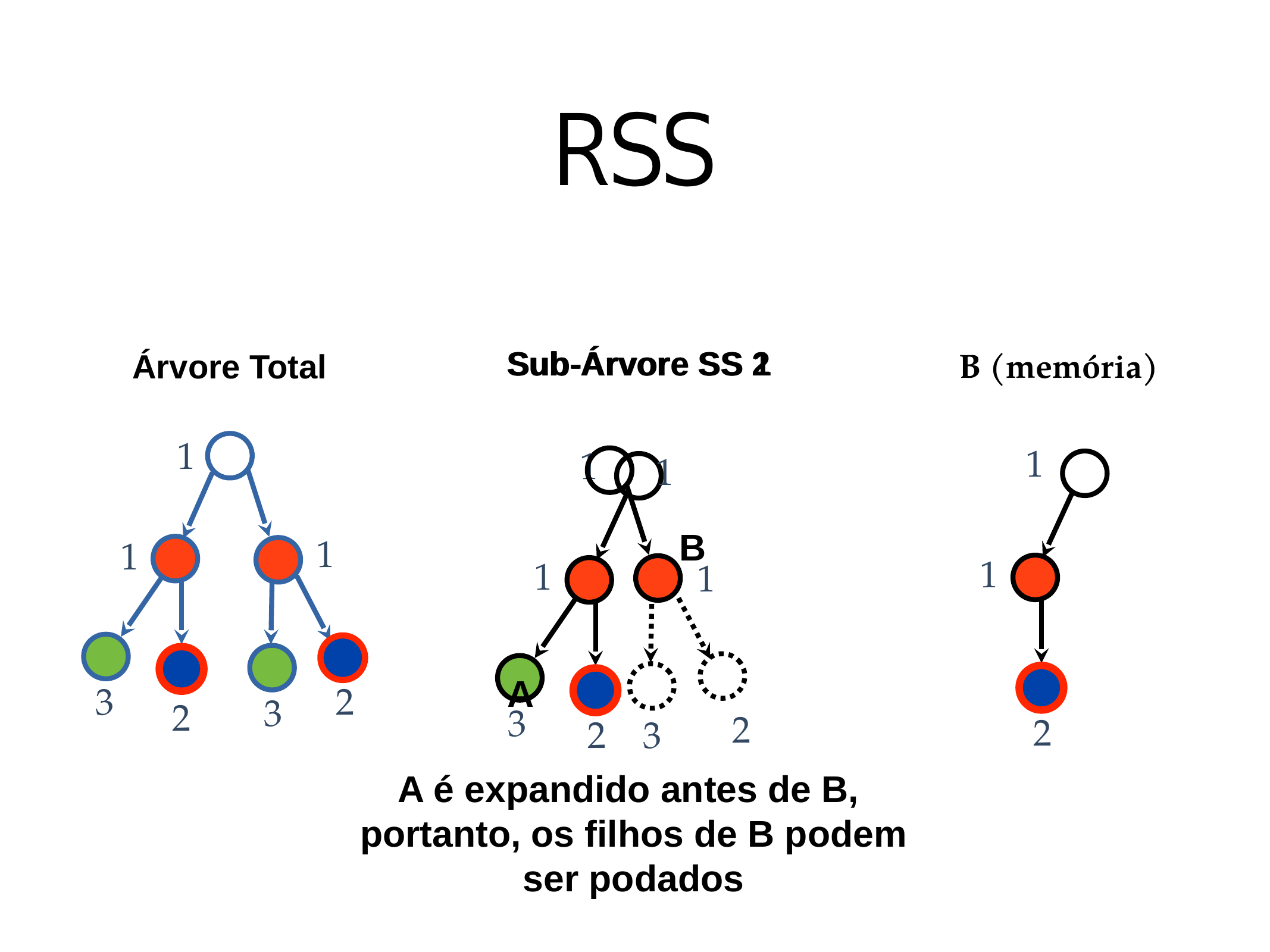

# RSS
Sub-Árvore SS 1
1

1

3
2
Sub-Árvore SS 2
B (memória)
Árvore Total
1
1

1

2

1

1
B
A
A é expandido antes de B,
portanto, os filhos de B podem ser podados
1
1

2
3

3
2
3
2